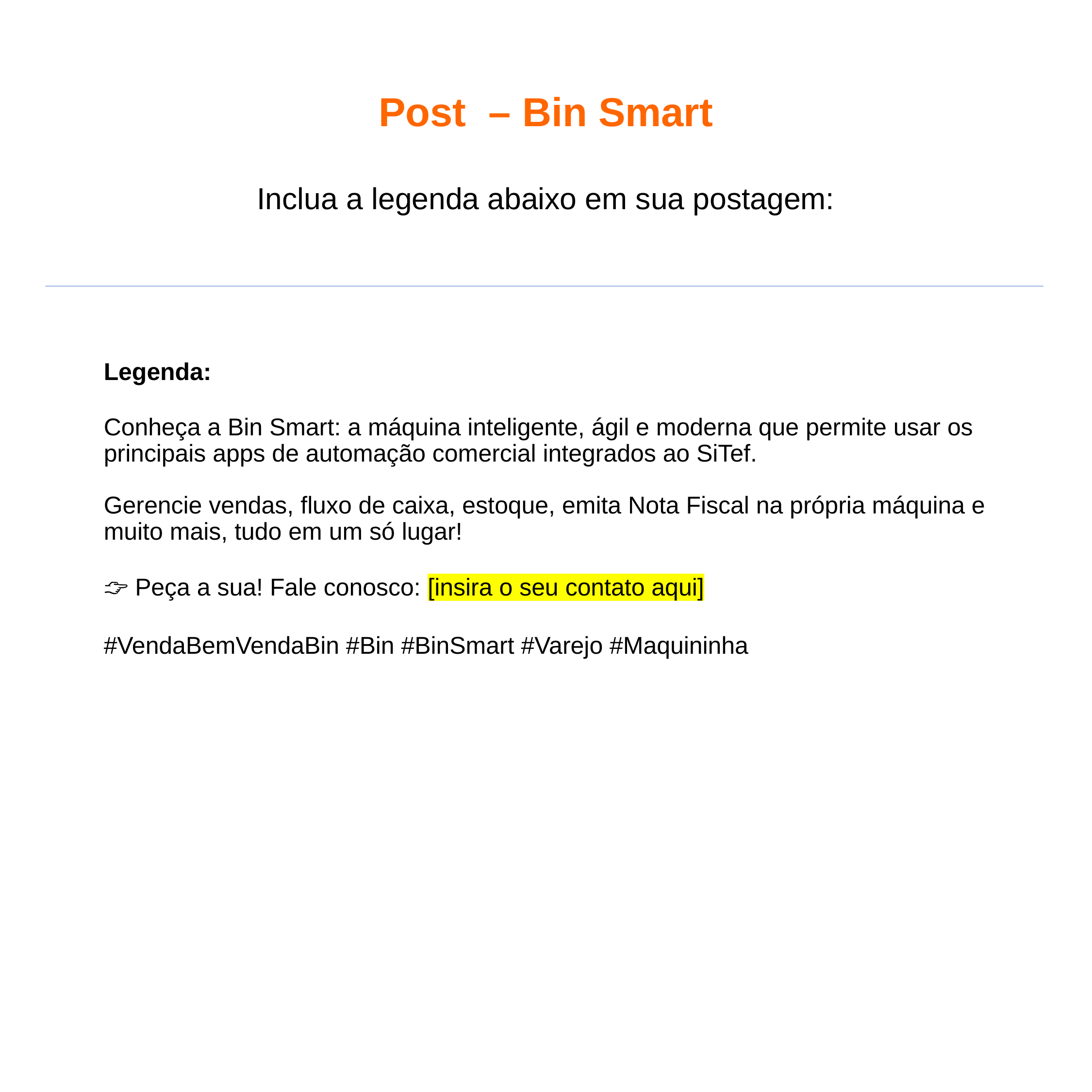

Post  – Bin Smart
Inclua a legenda abaixo em sua postagem:
Legenda:

Conheça a Bin Smart: a máquina inteligente, ágil e moderna que permite usar os principais apps de automação comercial integrados ao SiTef.

Gerencie vendas, fluxo de caixa, estoque, emita Nota Fiscal na própria máquina e muito mais, tudo em um só lugar!

👉 Peça a sua! Fale conosco: [insira o seu contato aqui]
#VendaBemVendaBin #Bin #BinSmart #Varejo #Maquininha
Post 1
soluções físicas